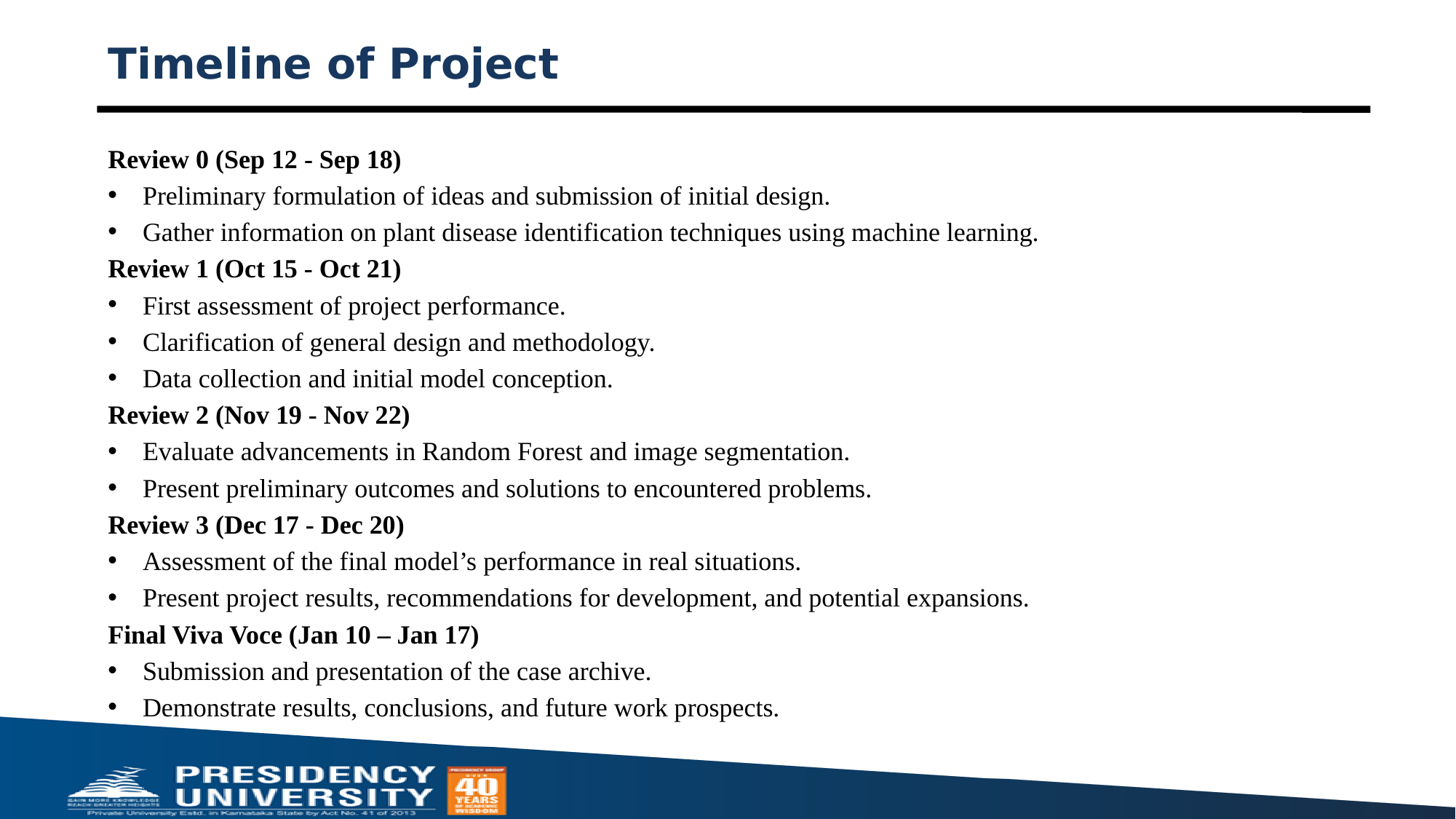

# Timeline of Project
Review 0 (Sep 12 - Sep 18)
Preliminary formulation of ideas and submission of initial design.
Gather information on plant disease identification techniques using machine learning.
Review 1 (Oct 15 - Oct 21)
First assessment of project performance.
Clarification of general design and methodology.
Data collection and initial model conception.
Review 2 (Nov 19 - Nov 22)
Evaluate advancements in Random Forest and image segmentation.
Present preliminary outcomes and solutions to encountered problems.
Review 3 (Dec 17 - Dec 20)
Assessment of the final model’s performance in real situations.
Present project results, recommendations for development, and potential expansions.
Final Viva Voce (Jan 10 – Jan 17)
Submission and presentation of the case archive.
Demonstrate results, conclusions, and future work prospects.